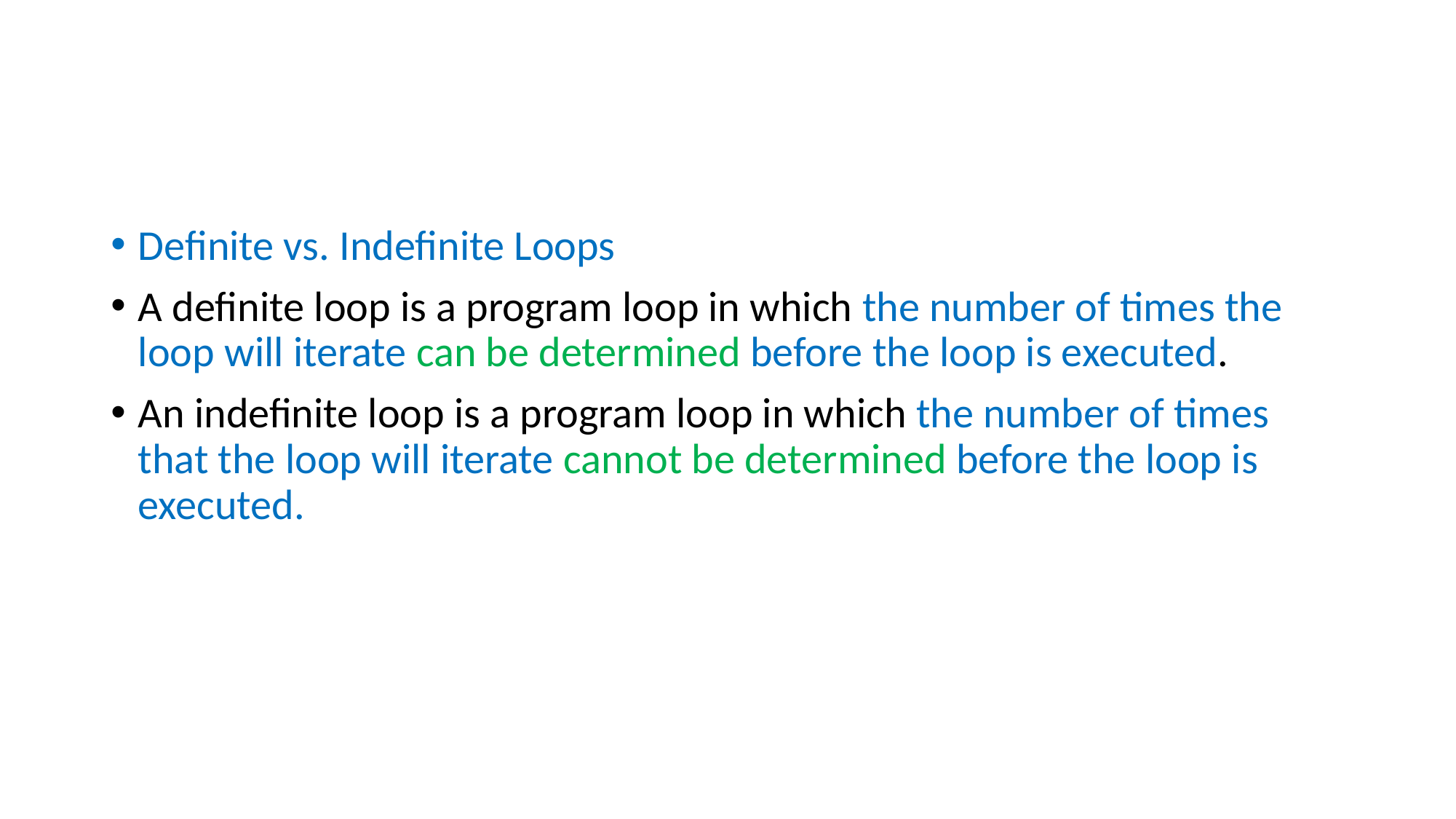

#
Definite vs. Indefinite Loops
A definite loop is a program loop in which the number of times the loop will iterate can be determined before the loop is executed.
An indefinite loop is a program loop in which the number of times that the loop will iterate cannot be determined before the loop is executed.